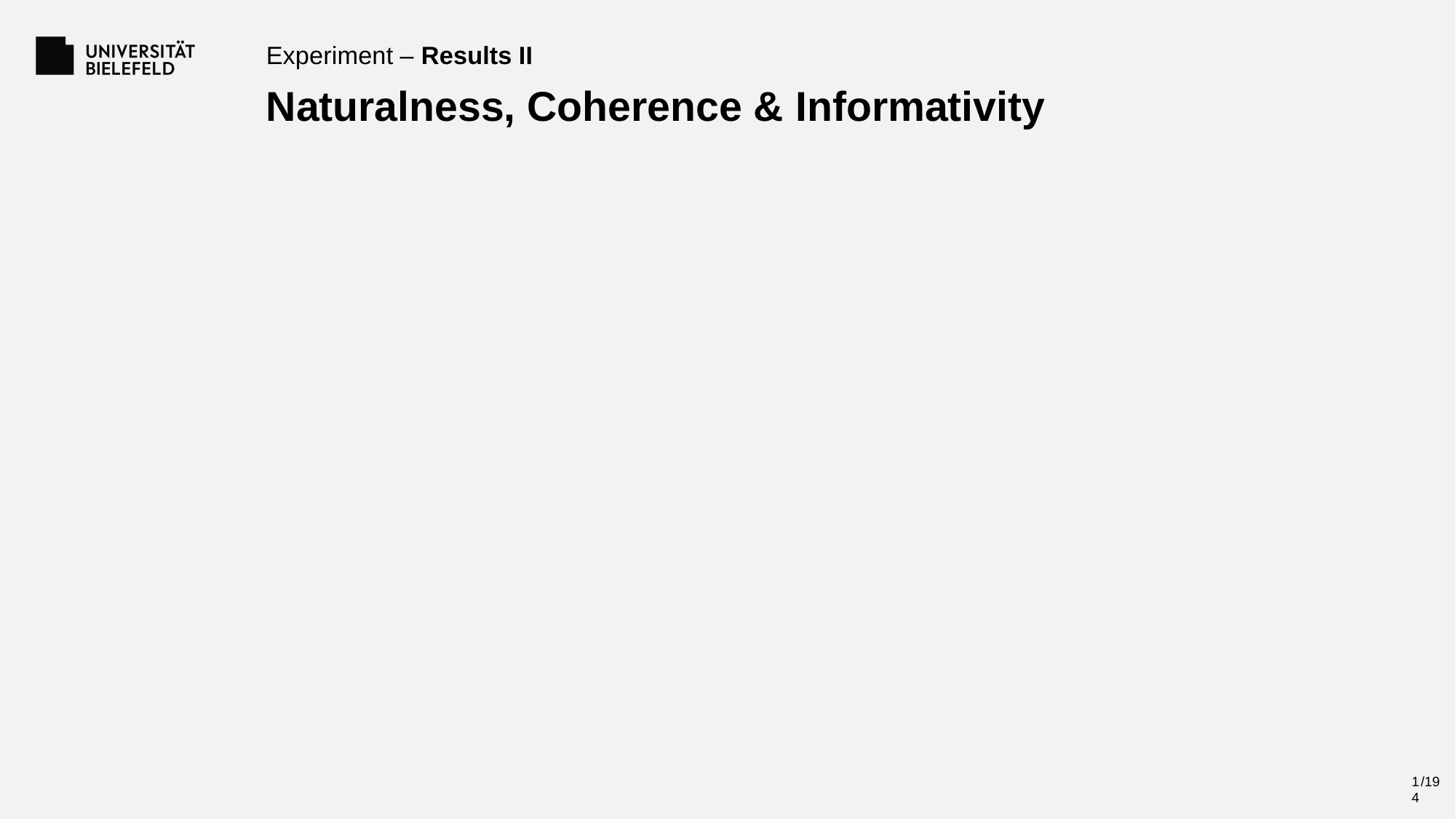

Experiment – Results II
Naturalness, Coherence & Informativity
14
/19